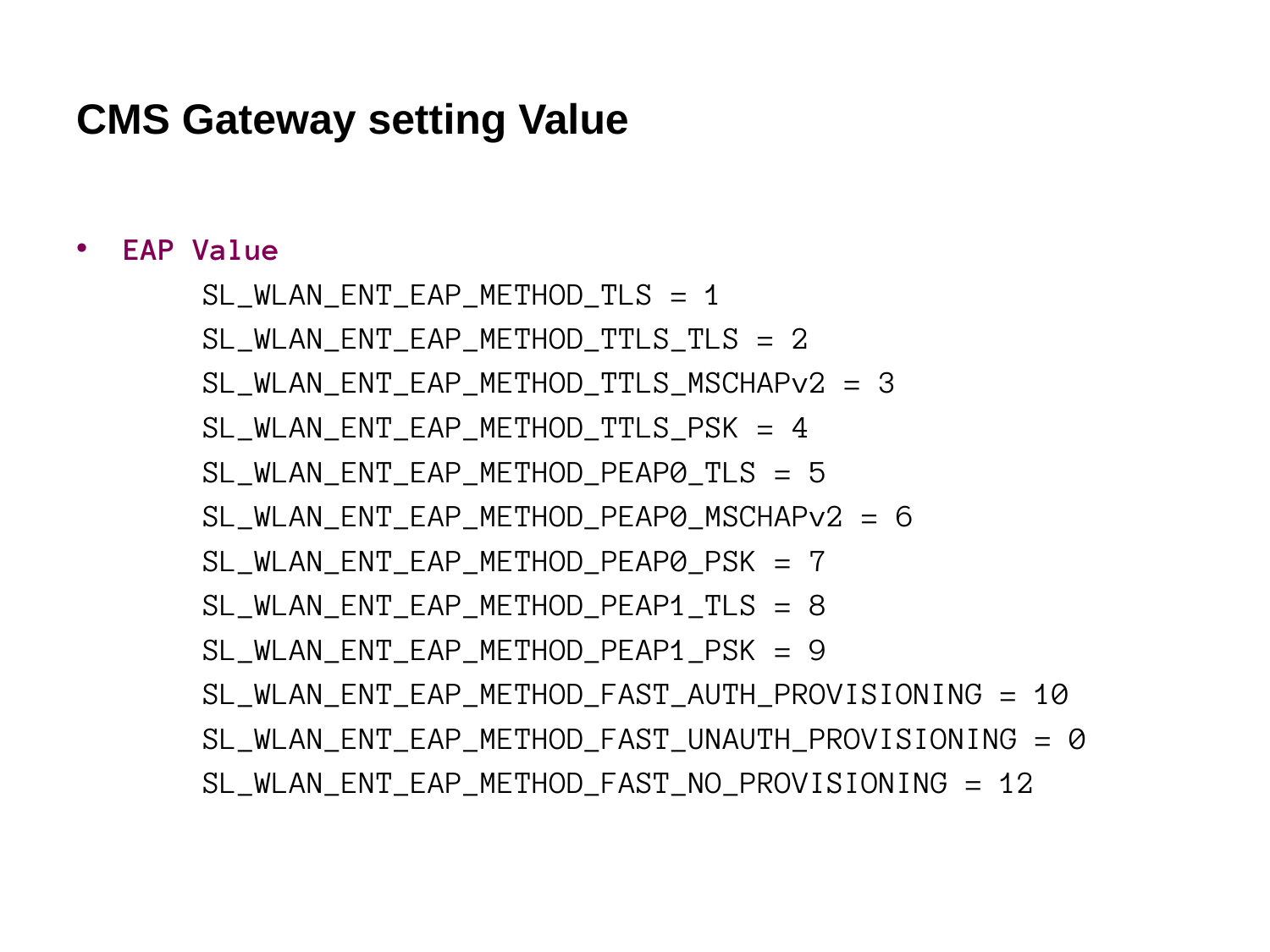

# CMS Gateway setting Value
EAP Value
   	SL_WLAN_ENT_EAP_METHOD_TLS = 1
	SL_WLAN_ENT_EAP_METHOD_TTLS_TLS = 2
	SL_WLAN_ENT_EAP_METHOD_TTLS_MSCHAPv2 = 3
	SL_WLAN_ENT_EAP_METHOD_TTLS_PSK = 4
	SL_WLAN_ENT_EAP_METHOD_PEAP0_TLS = 5
	SL_WLAN_ENT_EAP_METHOD_PEAP0_MSCHAPv2 = 6
	SL_WLAN_ENT_EAP_METHOD_PEAP0_PSK = 7
	SL_WLAN_ENT_EAP_METHOD_PEAP1_TLS = 8
	SL_WLAN_ENT_EAP_METHOD_PEAP1_PSK = 9
	SL_WLAN_ENT_EAP_METHOD_FAST_AUTH_PROVISIONING = 10
	SL_WLAN_ENT_EAP_METHOD_FAST_UNAUTH_PROVISIONING = 0
	SL_WLAN_ENT_EAP_METHOD_FAST_NO_PROVISIONING = 12